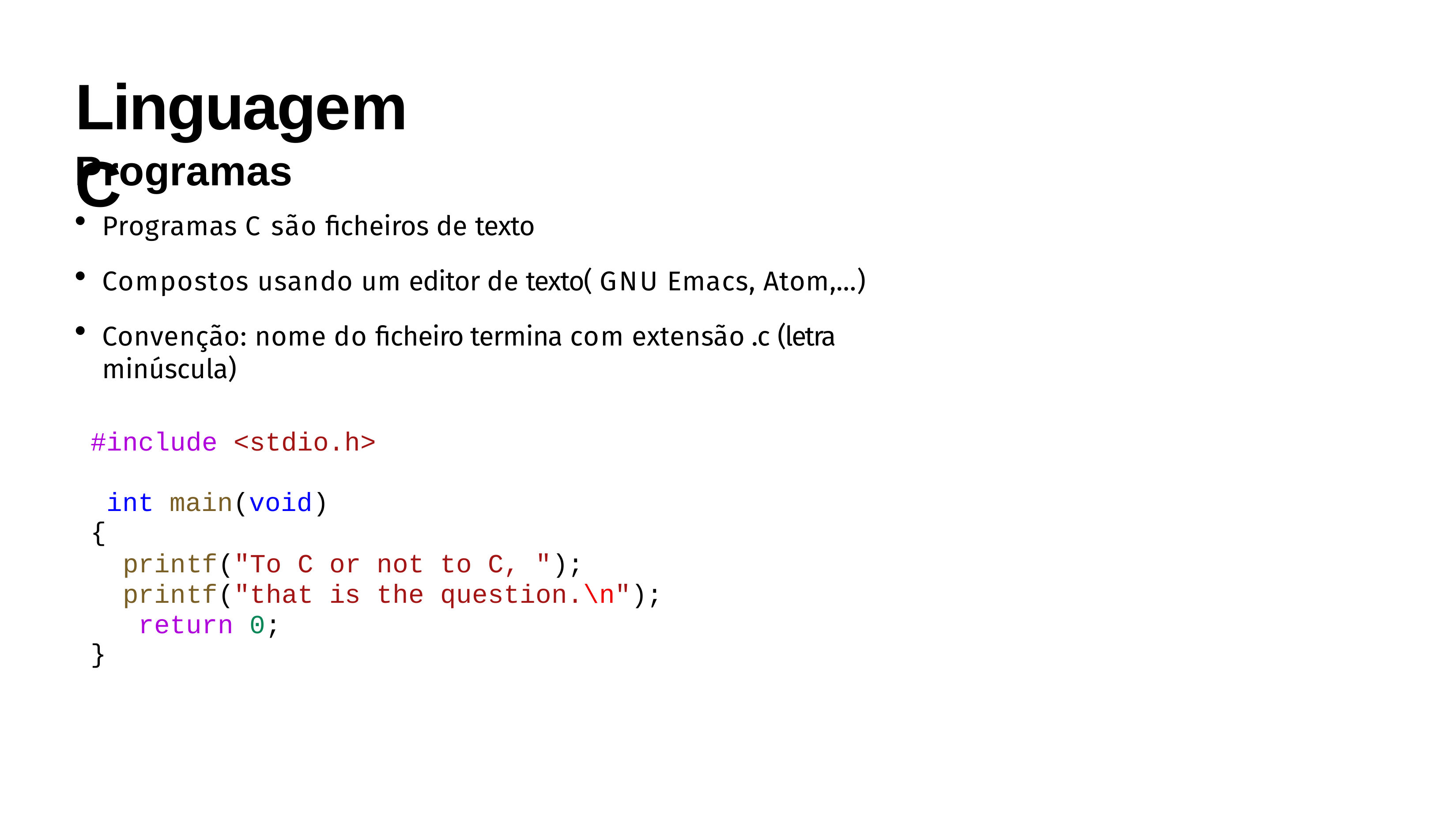

# Linguagem C
Programas
Programas C são ficheiros de texto
Compostos usando um editor de texto( GNU Emacs, Atom,…)
Convenção: nome do ficheiro termina com extensão .c (letra minúscula)
#include <stdio.h>  int main(void)
{
printf("To C or not to C, ");  printf("that is the question.\n");  return 0;
}